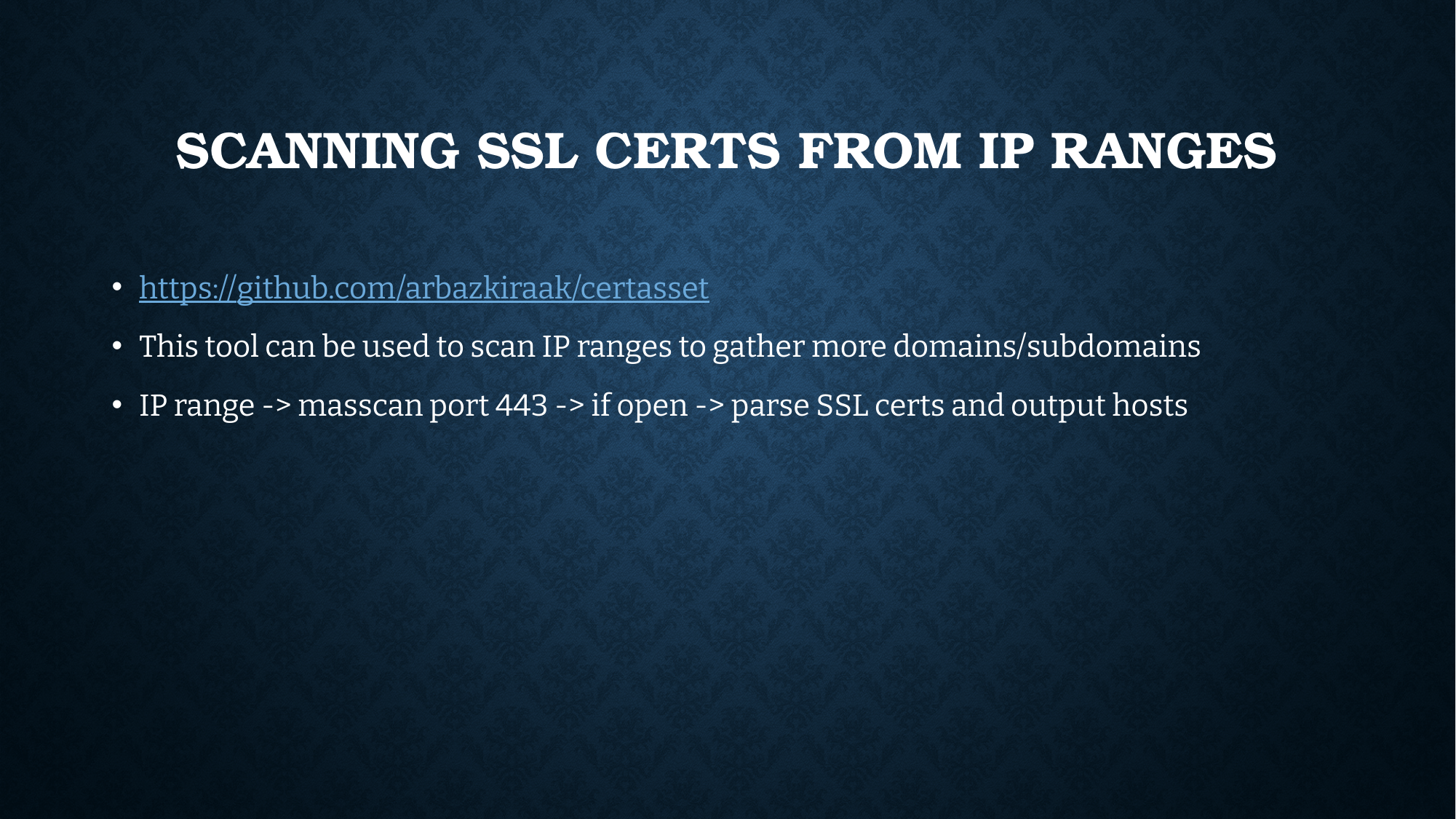

# Scanning ssl certs from ip ranges
https://github.com/arbazkiraak/certasset
This tool can be used to scan IP ranges to gather more domains/subdomains
IP range -> masscan port 443 -> if open -> parse SSL certs and output hosts